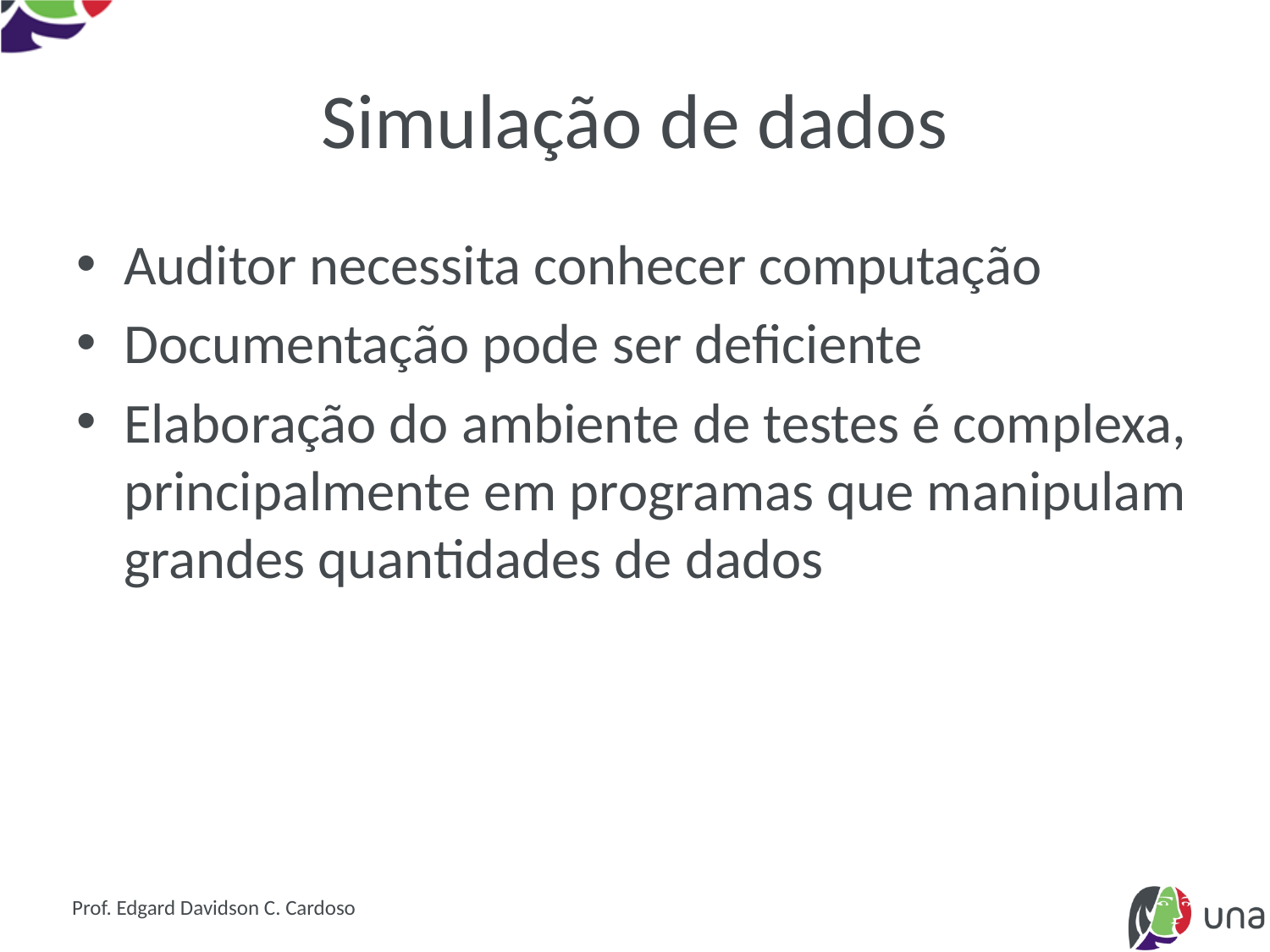

# Simulação de dados
Auditor necessita conhecer computação
Documentação pode ser deficiente
Elaboração do ambiente de testes é complexa, principalmente em programas que manipulam grandes quantidades de dados